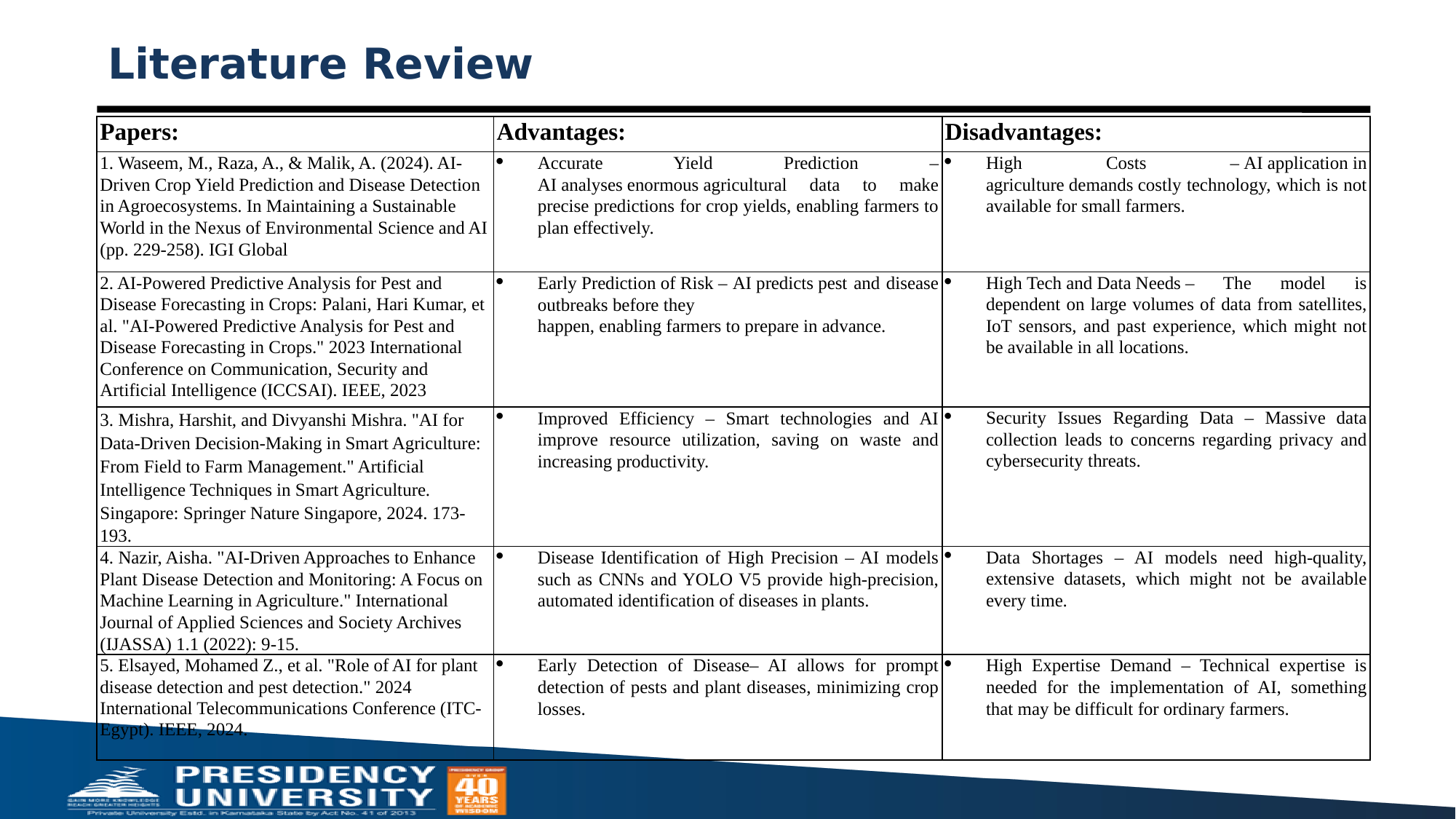

# Literature Review
| Papers: | Advantages: | Disadvantages: |
| --- | --- | --- |
| 1. Waseem, M., Raza, A., & Malik, A. (2024). AI-Driven Crop Yield Prediction and Disease Detection in Agroecosystems. In Maintaining a Sustainable World in the Nexus of Environmental Science and AI (pp. 229-258). IGI Global | Accurate Yield Prediction – AI analyses enormous agricultural data to make precise predictions for crop yields, enabling farmers to plan effectively. | High Costs – AI application in agriculture demands costly technology, which is not available for small farmers. |
| 2. AI-Powered Predictive Analysis for Pest and Disease Forecasting in Crops: Palani, Hari Kumar, et al. "AI-Powered Predictive Analysis for Pest and Disease Forecasting in Crops." 2023 International Conference on Communication, Security and Artificial Intelligence (ICCSAI). IEEE, 2023 | Early Prediction of Risk – AI predicts pest and disease outbreaks before they happen, enabling farmers to prepare in advance. | High Tech and Data Needs – The model is dependent on large volumes of data from satellites, IoT sensors, and past experience, which might not be available in all locations. |
| 3. Mishra, Harshit, and Divyanshi Mishra. "AI for Data-Driven Decision-Making in Smart Agriculture: From Field to Farm Management." Artificial Intelligence Techniques in Smart Agriculture. Singapore: Springer Nature Singapore, 2024. 173-193. | Improved Efficiency – Smart technologies and AI improve resource utilization, saving on waste and increasing productivity. | Security Issues Regarding Data – Massive data collection leads to concerns regarding privacy and cybersecurity threats. |
| 4. Nazir, Aisha. "AI-Driven Approaches to Enhance Plant Disease Detection and Monitoring: A Focus on Machine Learning in Agriculture." International Journal of Applied Sciences and Society Archives (IJASSA) 1.1 (2022): 9-15. | Disease Identification of High Precision – AI models such as CNNs and YOLO V5 provide high-precision, automated identification of diseases in plants. | Data Shortages – AI models need high-quality, extensive datasets, which might not be available every time. |
| 5. Elsayed, Mohamed Z., et al. "Role of AI for plant disease detection and pest detection." 2024 International Telecommunications Conference (ITC-Egypt). IEEE, 2024. | Early Detection of Disease– AI allows for prompt detection of pests and plant diseases, minimizing crop losses. | High Expertise Demand – Technical expertise is needed for the implementation of AI, something that may be difficult for ordinary farmers. |